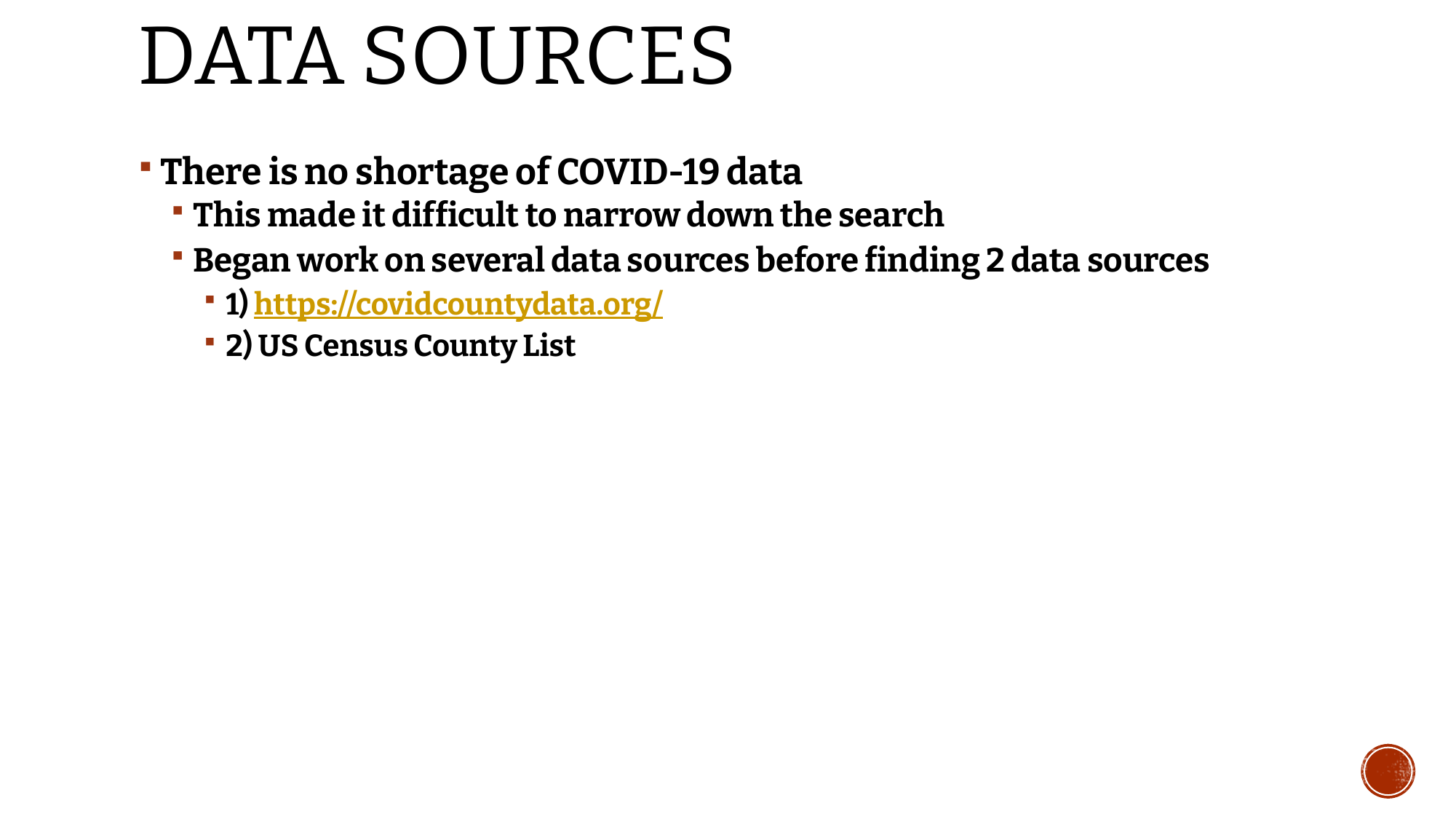

# Data sources
There is no shortage of COVID-19 data
This made it difficult to narrow down the search
Began work on several data sources before finding 2 data sources
1) https://covidcountydata.org/
2) US Census County List